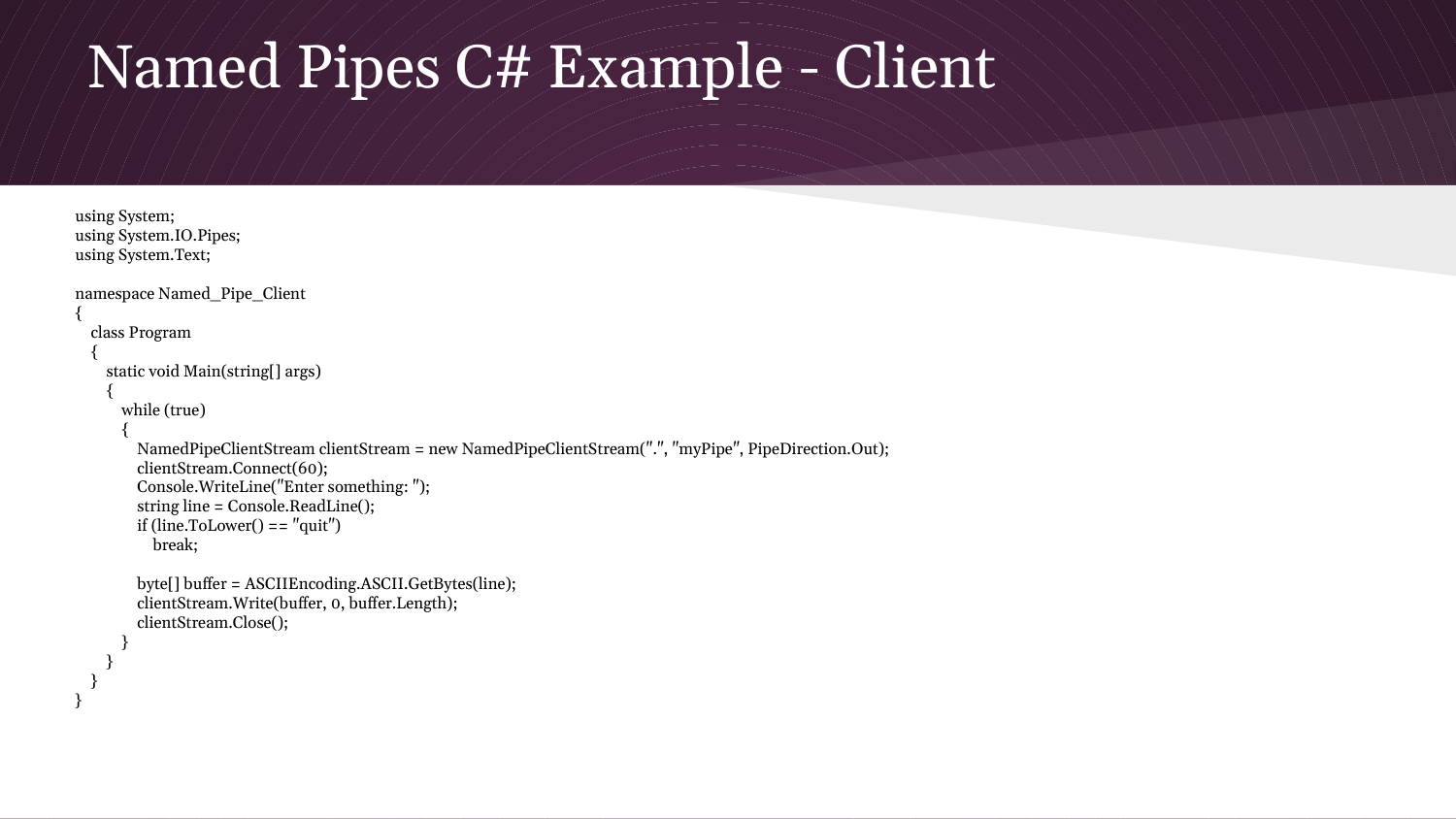

# Named Pipes C# Example - Client
using System;
using System.IO.Pipes;
using System.Text;

namespace Named_Pipe_Client
{
    class Program
    {
        static void Main(string[] args)
        {
            while (true)
            {
                NamedPipeClientStream clientStream = new NamedPipeClientStream(".", "myPipe", PipeDirection.Out);
                clientStream.Connect(60);
                Console.WriteLine("Enter something: ");
                string line = Console.ReadLine();
                if (line.ToLower() == "quit")
                    break;

                byte[] buffer = ASCIIEncoding.ASCII.GetBytes(line);
                clientStream.Write(buffer, 0, buffer.Length);
                clientStream.Close();
            }
        }
    }
}